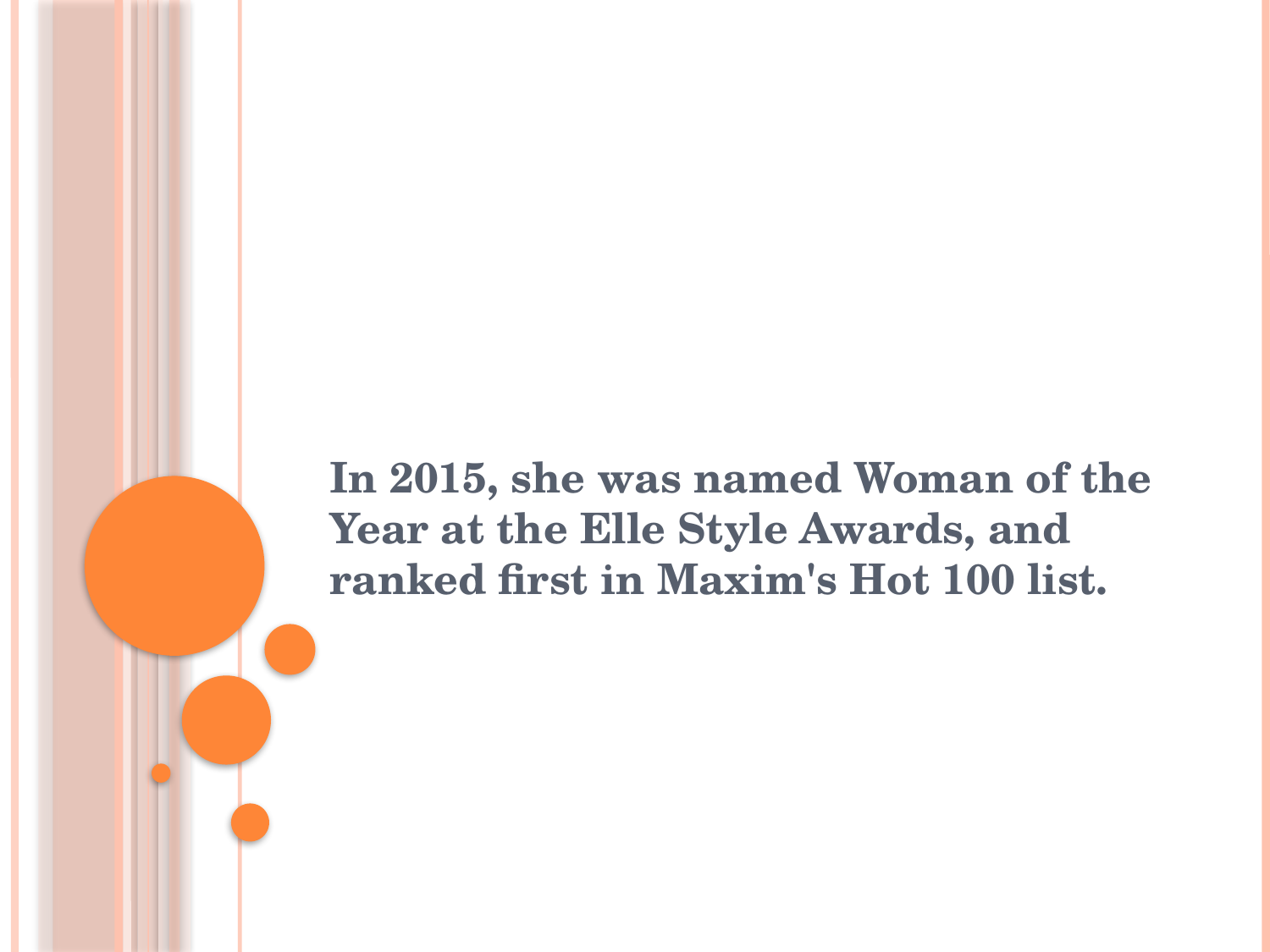

#
In 2015, she was named Woman of the Year at the Elle Style Awards, and ranked first in Maxim's Hot 100 list.